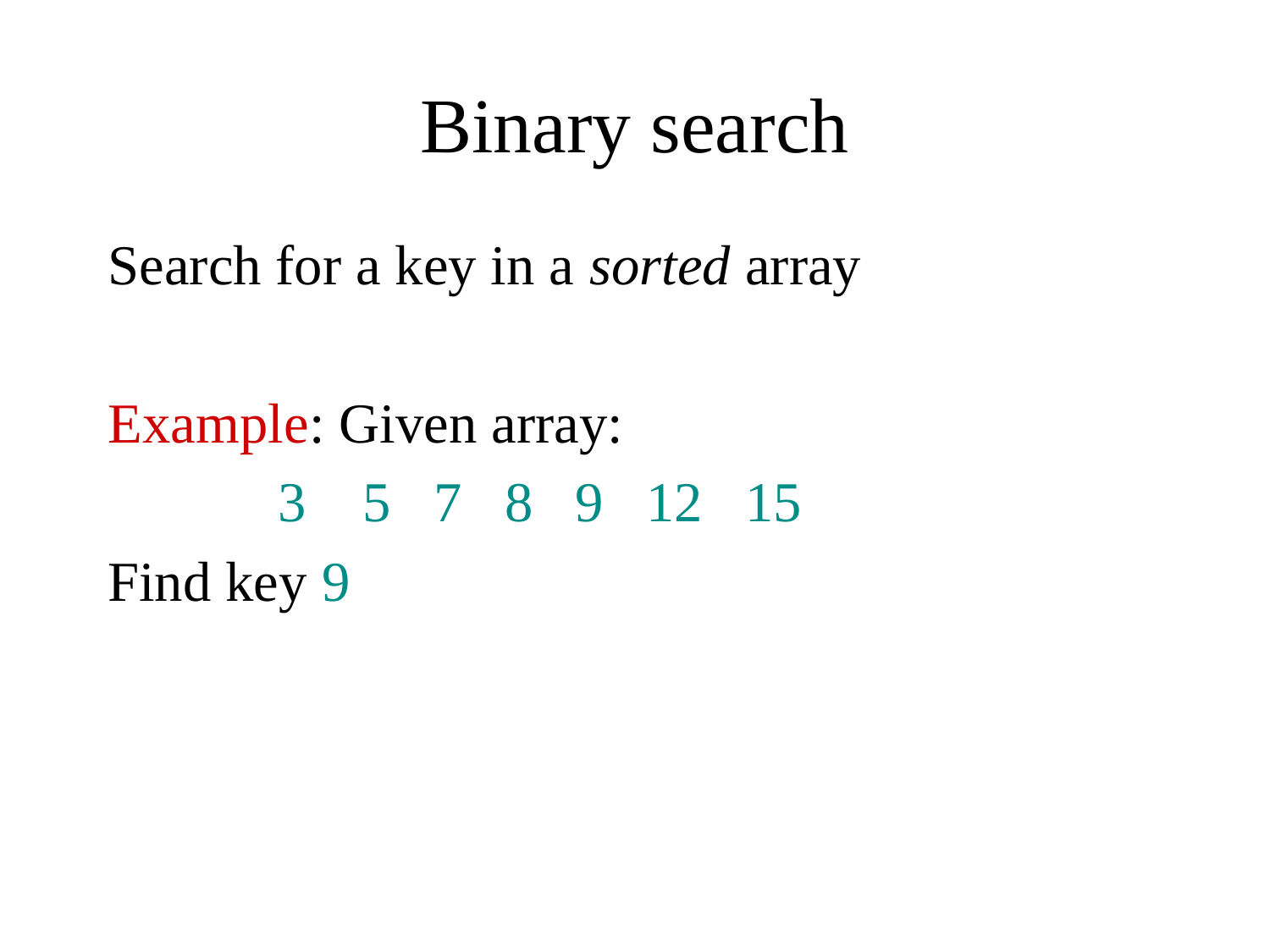

# Binary search
Search for a key in a sorted array

Example: Given array:
            3    5   7   8   9   12   15
Find key 9

26